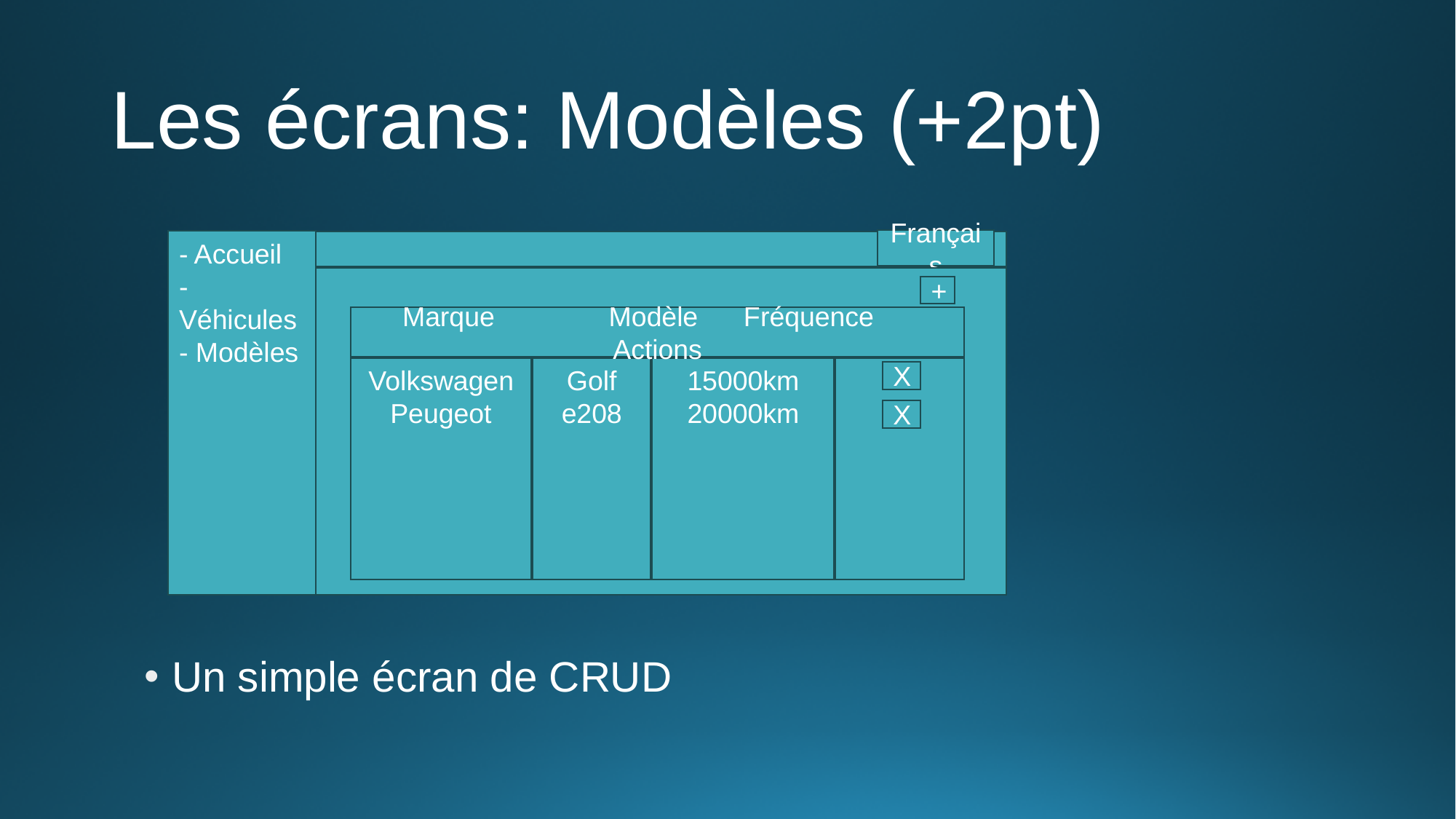

# Les écrans: Modèles (+2pt)

Un simple écran de CRUD
Français
- Accueil
- Véhicules
- Modèles

+
Marque               Modèle      Fréquence      Actions
Golf
e208
15000km
20000km

Volkswagen
Peugeot
X
X